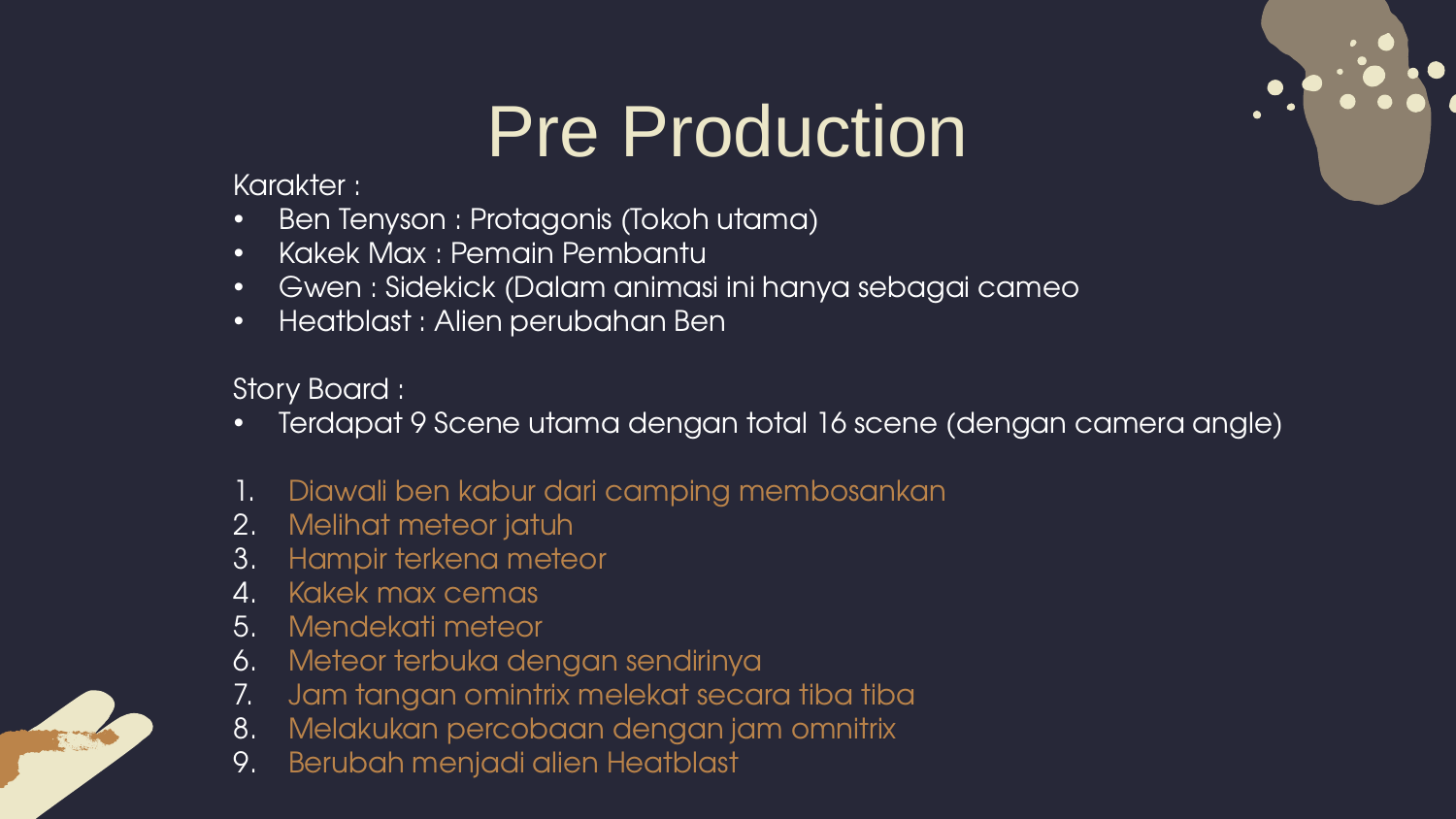

Pre Production
Karakter :
Ben Tenyson : Protagonis (Tokoh utama)
Kakek Max : Pemain Pembantu
Gwen : Sidekick (Dalam animasi ini hanya sebagai cameo
Heatblast : Alien perubahan Ben

Story Board :
Terdapat 9 Scene utama dengan total 16 scene (dengan camera angle)

Diawali ben kabur dari camping membosankan
Melihat meteor jatuh
Hampir terkena meteor
Kakek max cemas
Mendekati meteor
Meteor terbuka dengan sendirinya
Jam tangan omintrix melekat secara tiba tiba
Melakukan percobaan dengan jam omnitrix
Berubah menjadi alien Heatblast